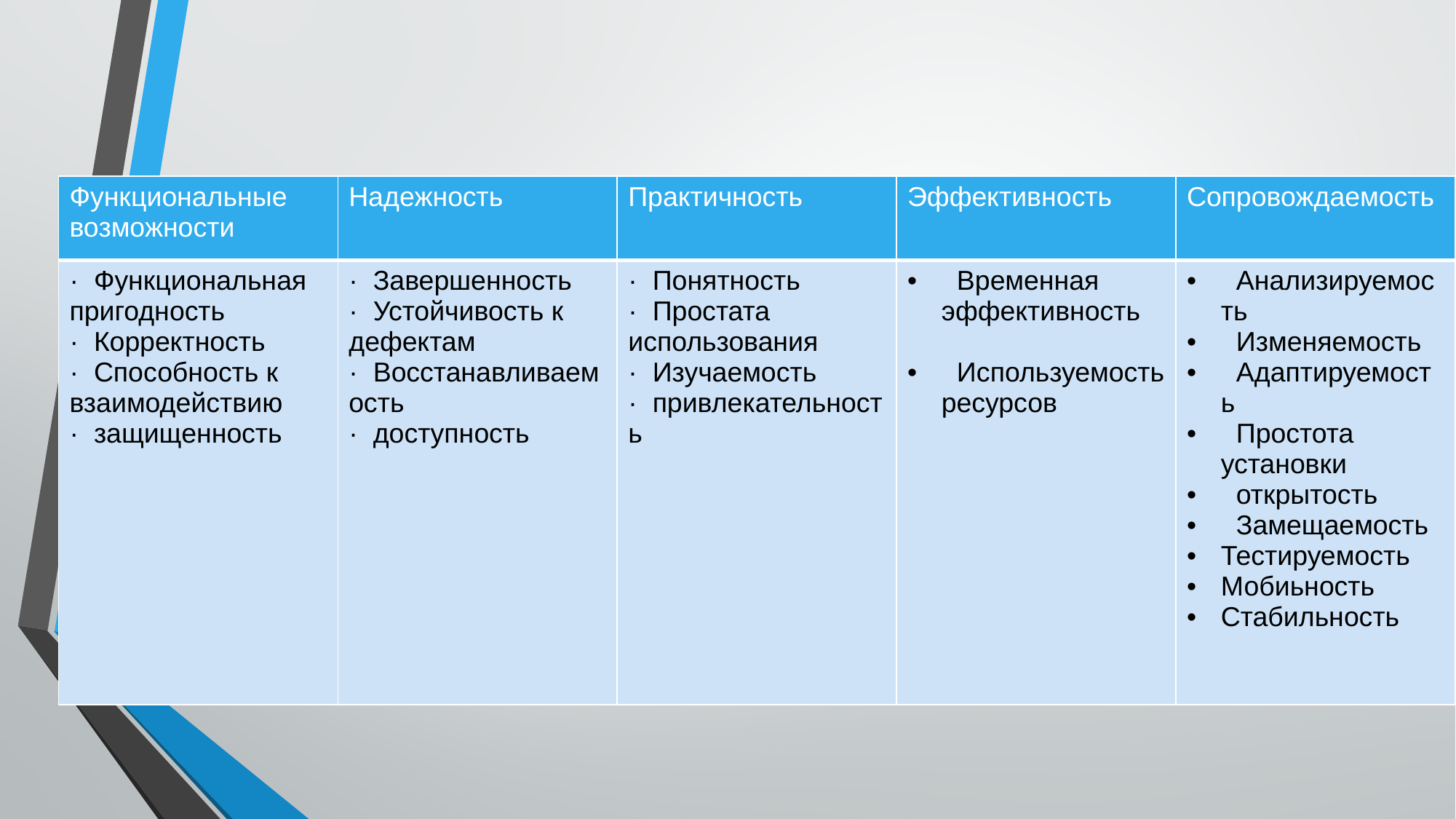

#
| Функциональные возможности | Надежность | Практичность | Эффективность | Сопровождаемость |
| --- | --- | --- | --- | --- |
| ·  Функциональная пригодность ·  Корректность ·  Способность к взаимодействию ·  защищенность | ·  Завершенность ·  Устойчивость к дефектам ·  Восстанавливаемость ·  доступность | ·  Понятность ·  Простата использования ·  Изучаемость ·  привлекательность | Временная эффективность Используемость ресурсов | Анализируемость   Изменяемость   Адаптируемость   Простота установки открытость   Замещаемость Тестируемость Мобиьность Стабильность |